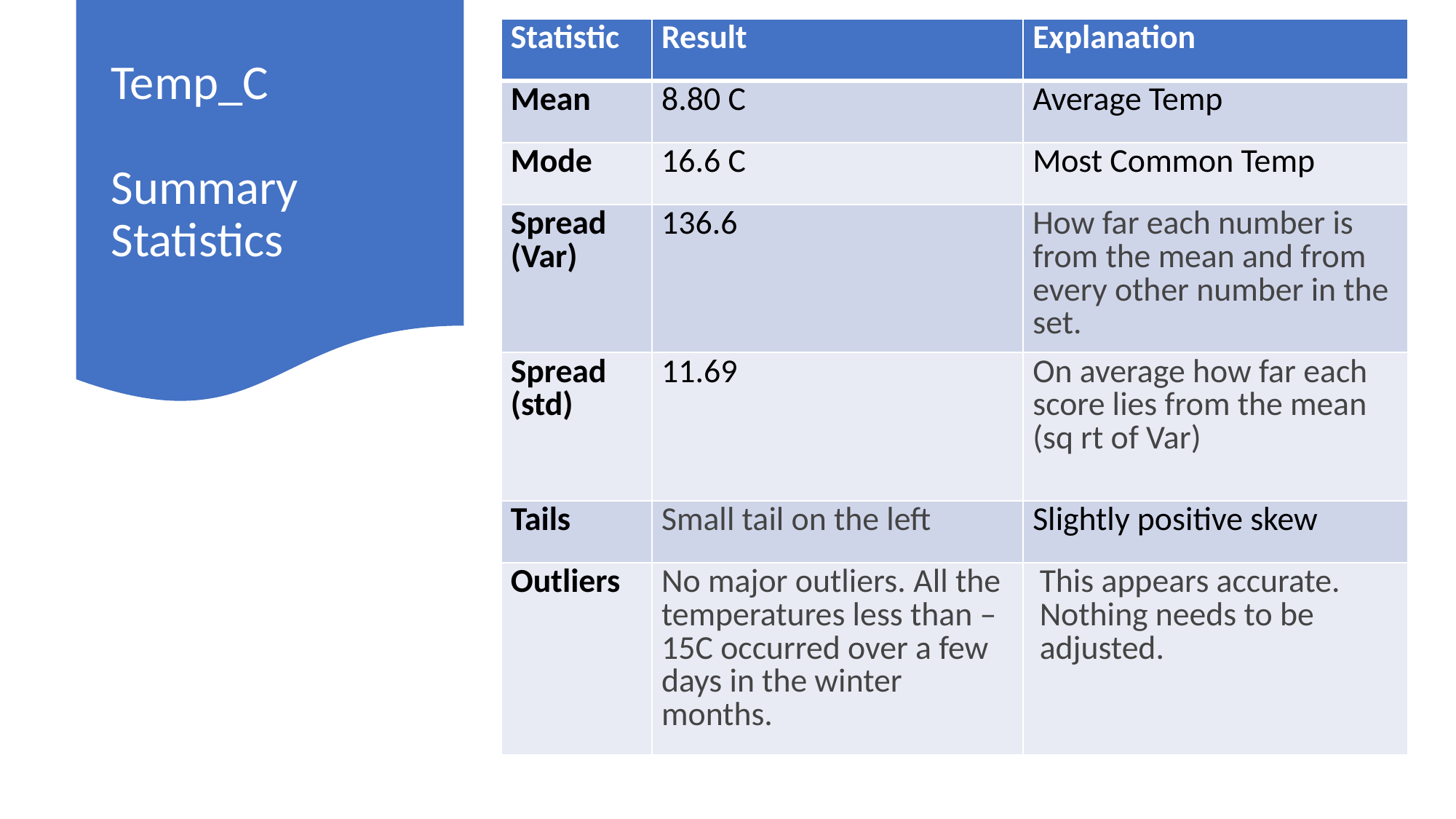

| Statistic | Result | Explanation |
| --- | --- | --- |
| Mean | 8.80 C | Average Temp |
| Mode | 16.6 C | Most Common Temp |
| Spread (Var) | 136.6 | How far each number is from the mean and from every other number in the set. |
| Spread (std) | 11.69 | On average how far each score lies from the mean (sq rt of Var) |
| Tails | Small tail on the left | Slightly positive skew |
| Outliers | No major outliers. All the temperatures less than –15C occurred over a few days in the winter months. | This appears accurate.  Nothing needs to be adjusted. |
# Temp_C Summary Statistics